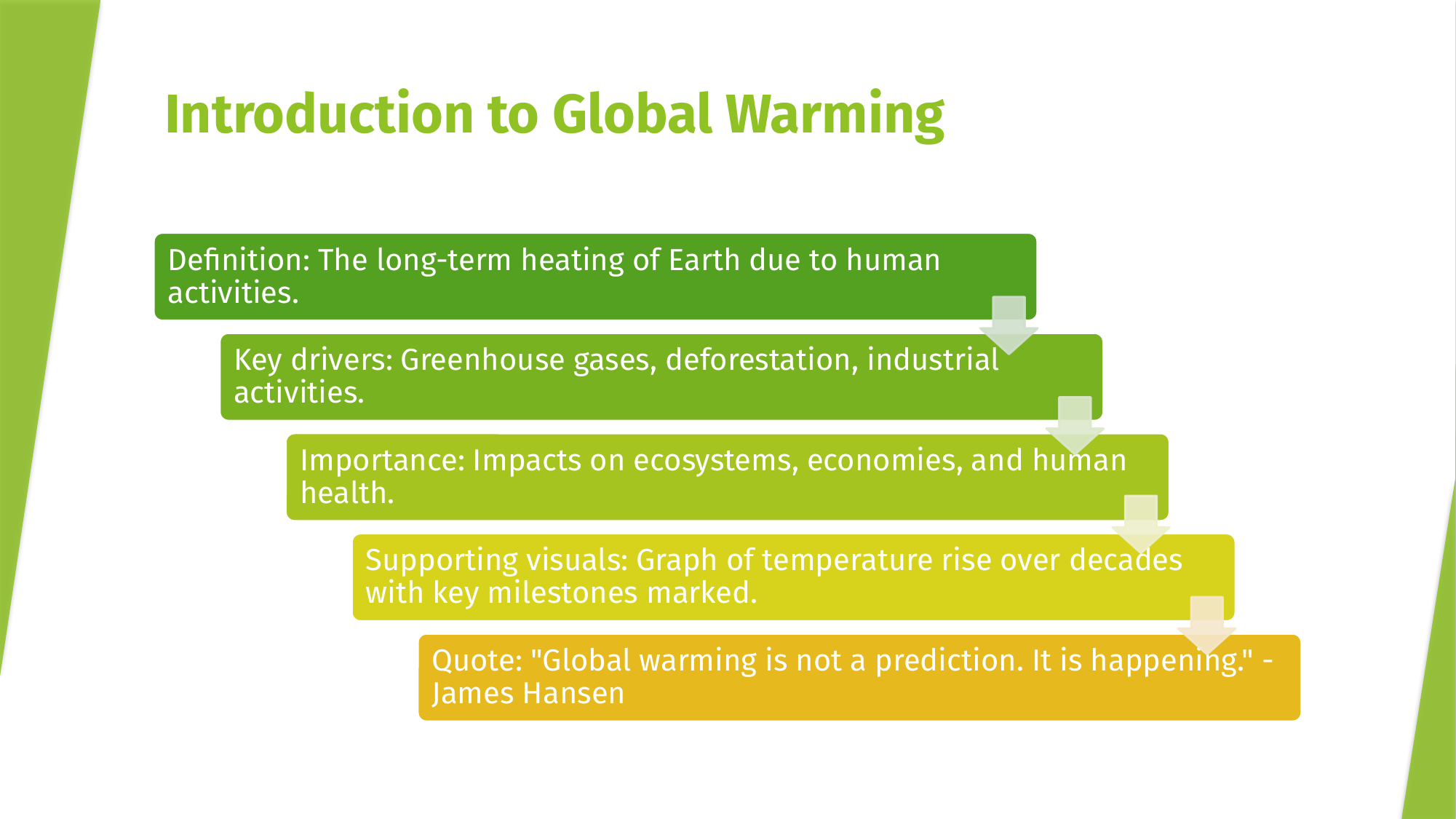

# Introduction to Global Warming
Definition: The long-term heating of Earth due to human activities.
Key drivers: Greenhouse gases, deforestation, industrial activities.
Importance: Impacts on ecosystems, economies, and human health.
Supporting visuals: Graph of temperature rise over decades with key milestones marked.
Quote: "Global warming is not a prediction. It is happening." - James Hansen